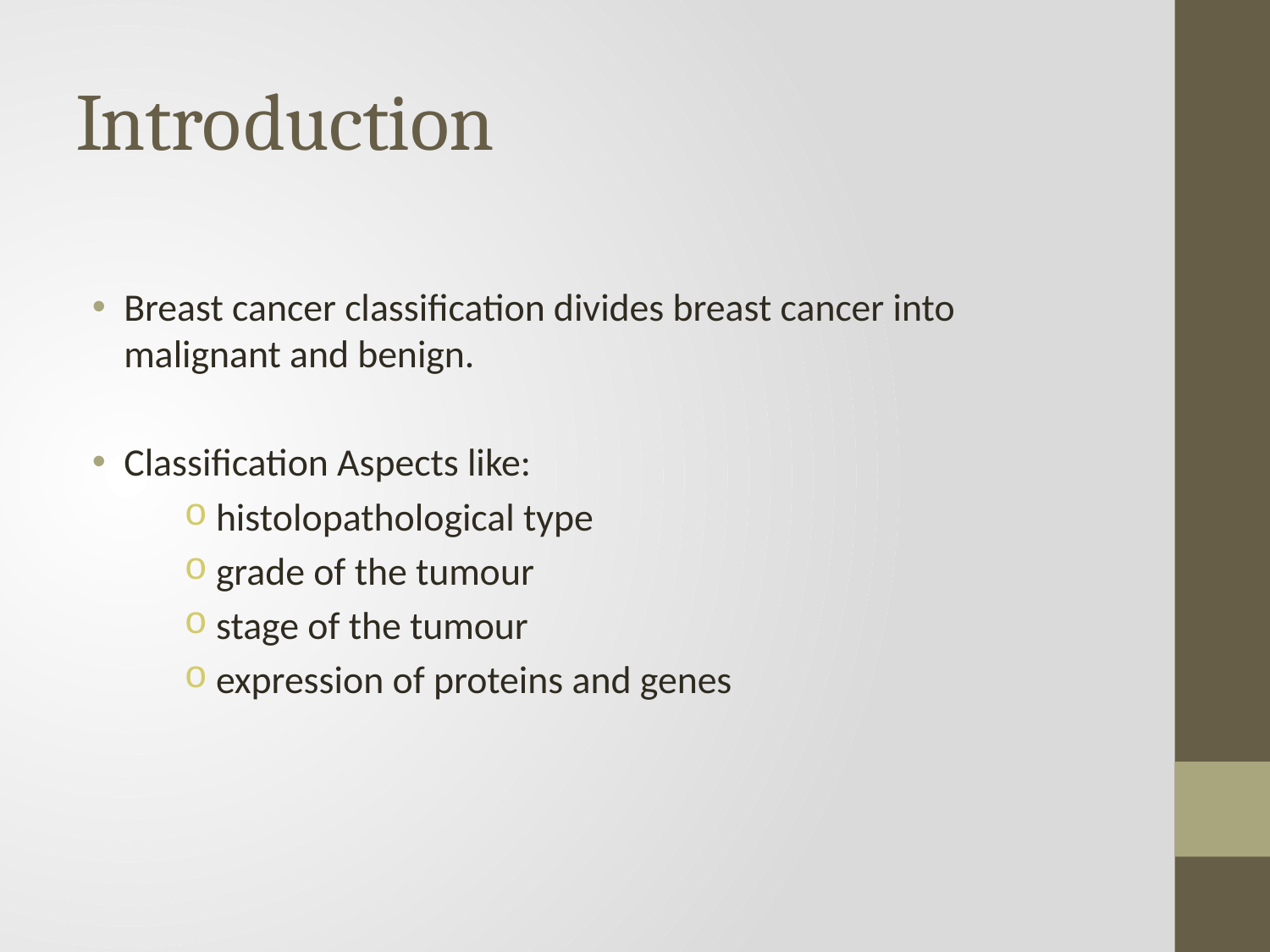

# Introduction

Breast cancer classification divides breast cancer into malignant and benign.

Classification Aspects like:
histolopathological type
grade of the tumour
stage of the tumour
expression of proteins and genes